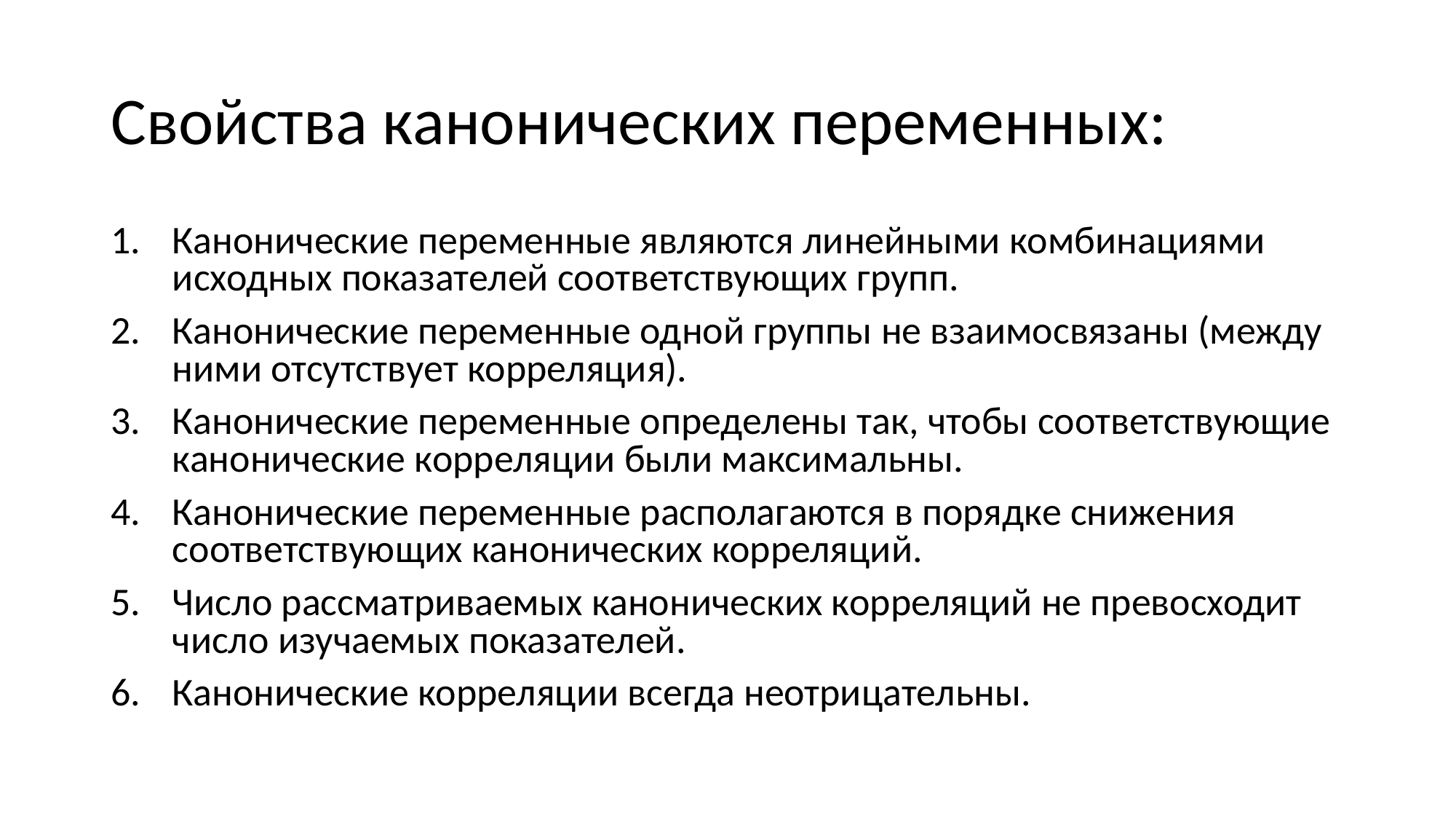

# Свойства канонических переменных:
Канонические переменные являются линейными комбинациями исходных показателей соответствующих групп.
Канонические переменные одной группы не взаимосвязаны (между ними отсутствует корреляция).
Канонические переменные определены так, чтобы соответствующие канонические корреляции были максимальны.
Канонические переменные располагаются в порядке снижения соответствующих канонических корреляций.
Число рассматриваемых канонических корреляций не превосходит число изучаемых показателей.
Канонические корреляции всегда неотрицательны.